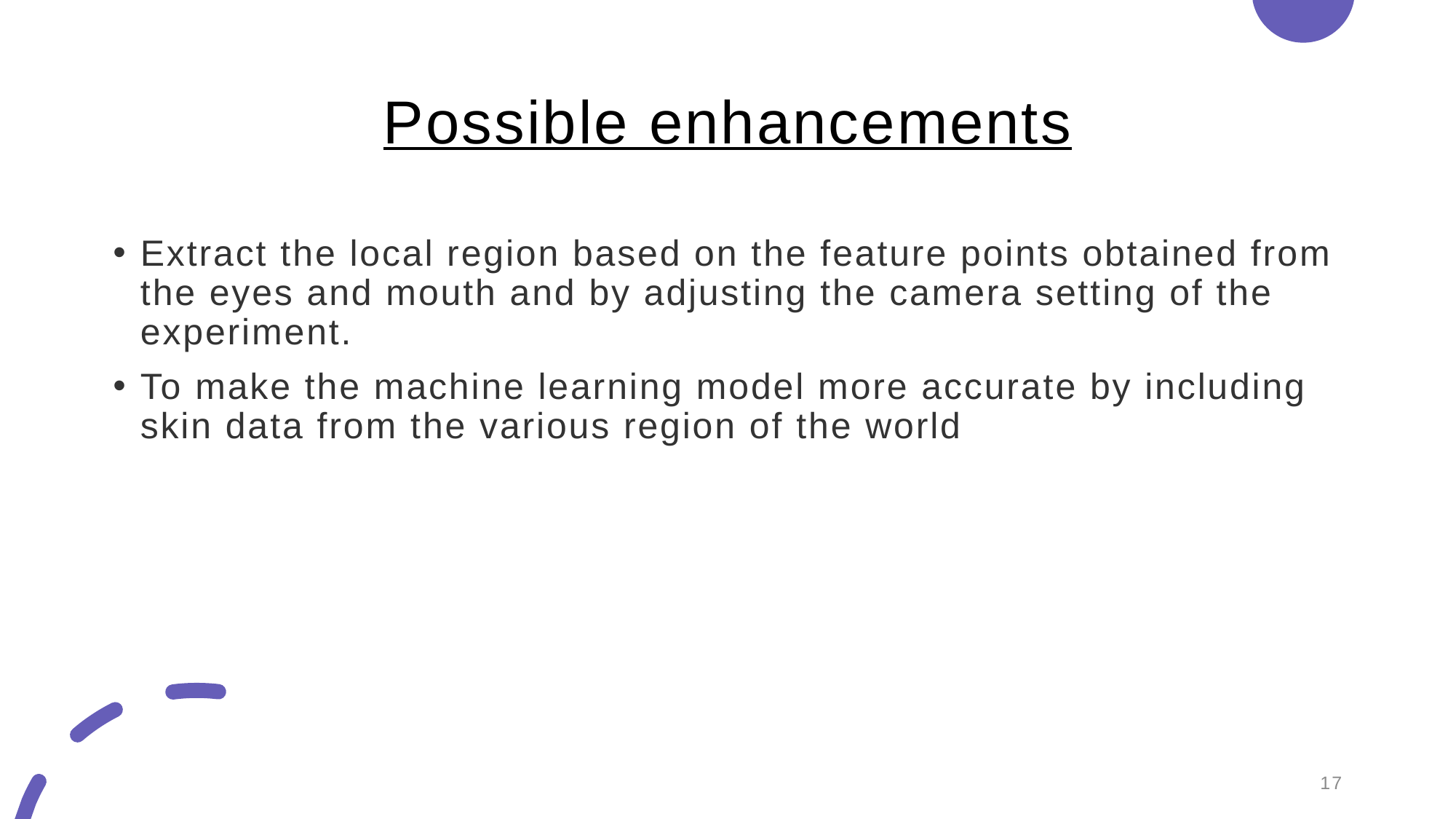

# Possible enhancements
Extract the local region based on the feature points obtained from the eyes and mouth and by adjusting the camera setting of the experiment.
To make the machine learning model more accurate by including skin data from the various region of the world
17